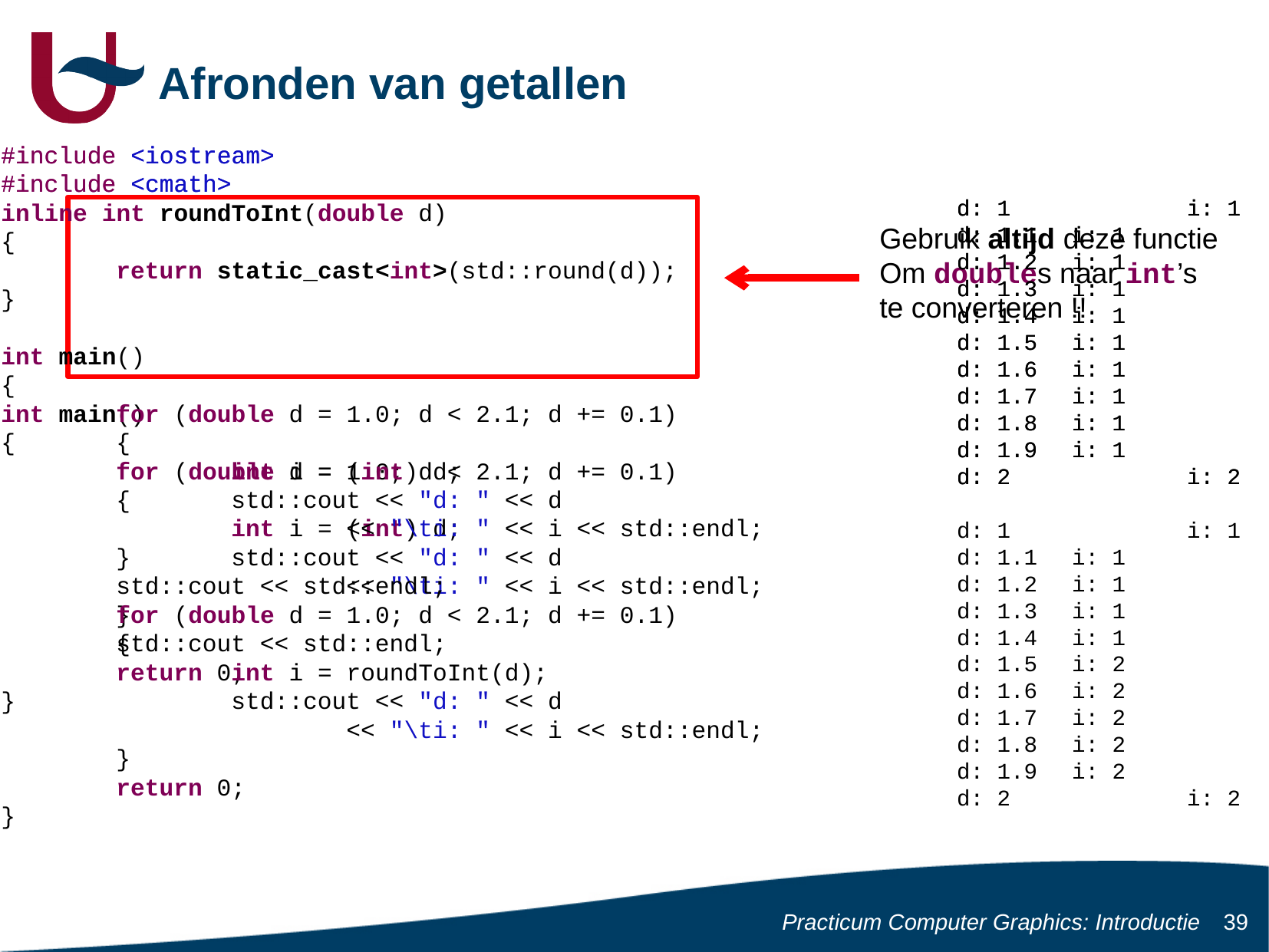

# Afronden van getallen
#include <iostream>
#include <cmath>

int main()
{
	for (double d = 1.0; d < 2.1; d += 0.1)
	{
		int i = (int) d;
		std::cout << "d: " << d
			<< "\ti: " << i << std::endl;
	}
	std::cout << std::endl;
	return 0;
}
#include <iostream>
#include <cmath>
inline int roundToInt(double d)
{
	return static_cast<int>(std::round(d));
}

int main()
{
	for (double d = 1.0; d < 2.1; d += 0.1)
	{
		int i = (int) d;
		std::cout << "d: " << d
			<< "\ti: " << i << std::endl;
	}
	std::cout << std::endl;
	for (double d = 1.0; d < 2.1; d += 0.1)
	{
		int i = roundToInt(d);
		std::cout << "d: " << d
			<< "\ti: " << i << std::endl;
	}
	return 0;
}
d: 1		i: 1
d: 1.1	i: 1
d: 1.2	i: 1
d: 1.3	i: 1
d: 1.4	i: 1
d: 1.5	i: 1
d: 1.6	i: 1
d: 1.7	i: 1
d: 1.8	i: 1
d: 1.9	i: 1
d: 2		i: 2

d: 1		i: 1
d: 1.1	i: 1
d: 1.2	i: 1
d: 1.3	i: 1
d: 1.4	i: 1
d: 1.5	i: 2
d: 1.6	i: 2
d: 1.7	i: 2
d: 1.8	i: 2
d: 1.9	i: 2
d: 2		i: 2

d: 1		i: 1
d: 1.1	i: 1
d: 1.2	i: 1
d: 1.3	i: 1
d: 1.4	i: 1
d: 1.5	i: 1
d: 1.6	i: 1
d: 1.7	i: 1
d: 1.8	i: 1
d: 1.9	i: 1
d: 2		i: 2

Gebruik altijd deze functie
Om doubles naar int’s te converteren !!
Practicum Computer Graphics: Introductie
39